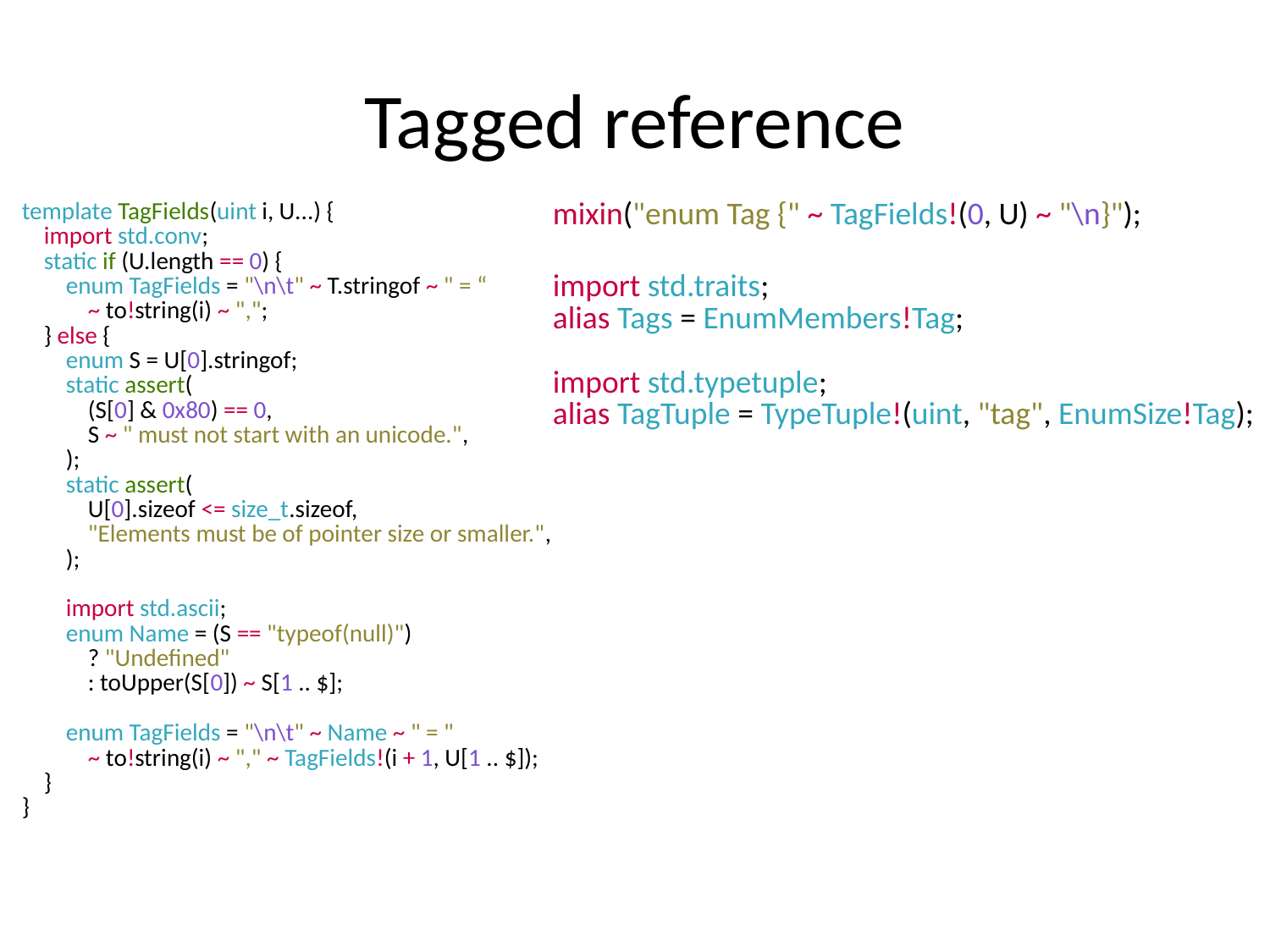

# Tagged reference
| template TagFields(uint i, U...) { |
| --- |
| import std.conv; |
| static if (U.length == 0) { |
| enum TagFields = "\n\t" ~ T.stringof ~ " = “ ~ to!string(i) ~ ","; |
| } else { |
| enum S = U[0].stringof; |
| static assert( |
| (S[0] & 0x80) == 0, |
| S ~ " must not start with an unicode.", |
| ); |
| static assert( |
| U[0].sizeof <= size\_t.sizeof, |
| "Elements must be of pointer size or smaller.", |
| ); |
|  |
| import std.ascii; |
| enum Name = (S == "typeof(null)") |
| ? "Undefined" |
| : toUpper(S[0]) ~ S[1 .. $]; |
|  |
| enum TagFields = "\n\t" ~ Name ~ " = " |
| ~ to!string(i) ~ "," ~ TagFields!(i + 1, U[1 .. $]); |
| } |
| } |
| mixin("enum Tag {" ~ TagFields!(0, U) ~ "\n}"); |
| --- |
|  |
| import std.traits; |
| alias Tags = EnumMembers!Tag; |
|  |
| import std.typetuple; |
| alias TagTuple = TypeTuple!(uint, "tag", EnumSize!Tag); |